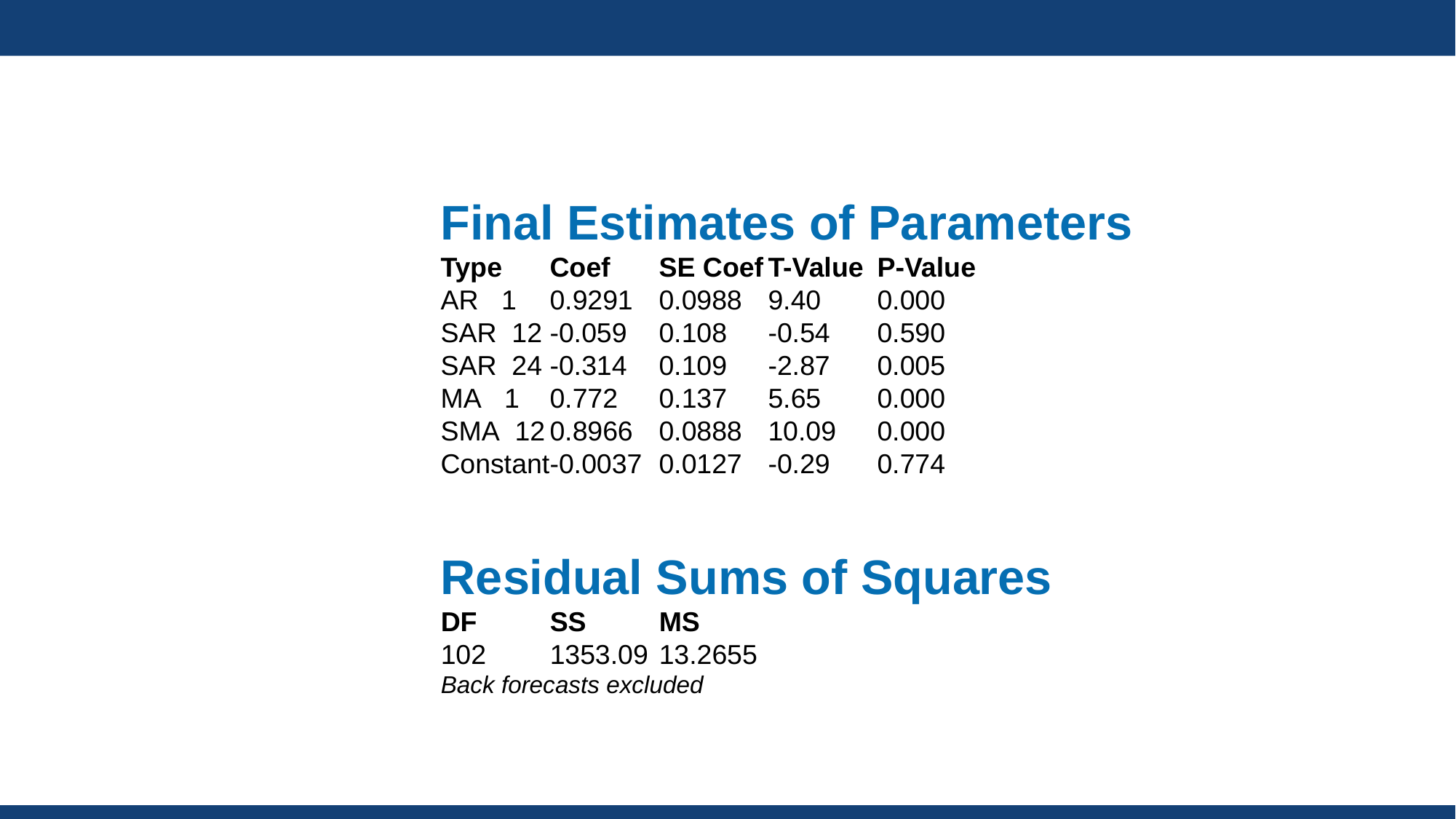

#
Final Estimates of Parameters
Type	Coef	SE Coef	T-Value	P-Value
AR   1	0.9291	0.0988	9.40	0.000
SAR  12	-0.059	0.108	-0.54	0.590
SAR  24	-0.314	0.109	-2.87	0.005
MA   1	0.772	0.137	5.65	0.000
SMA  12	0.8966	0.0888	10.09	0.000
Constant	-0.0037	0.0127	-0.29	0.774

Residual Sums of Squares
DF	SS	MS
102	1353.09	13.2655
Back forecasts excluded